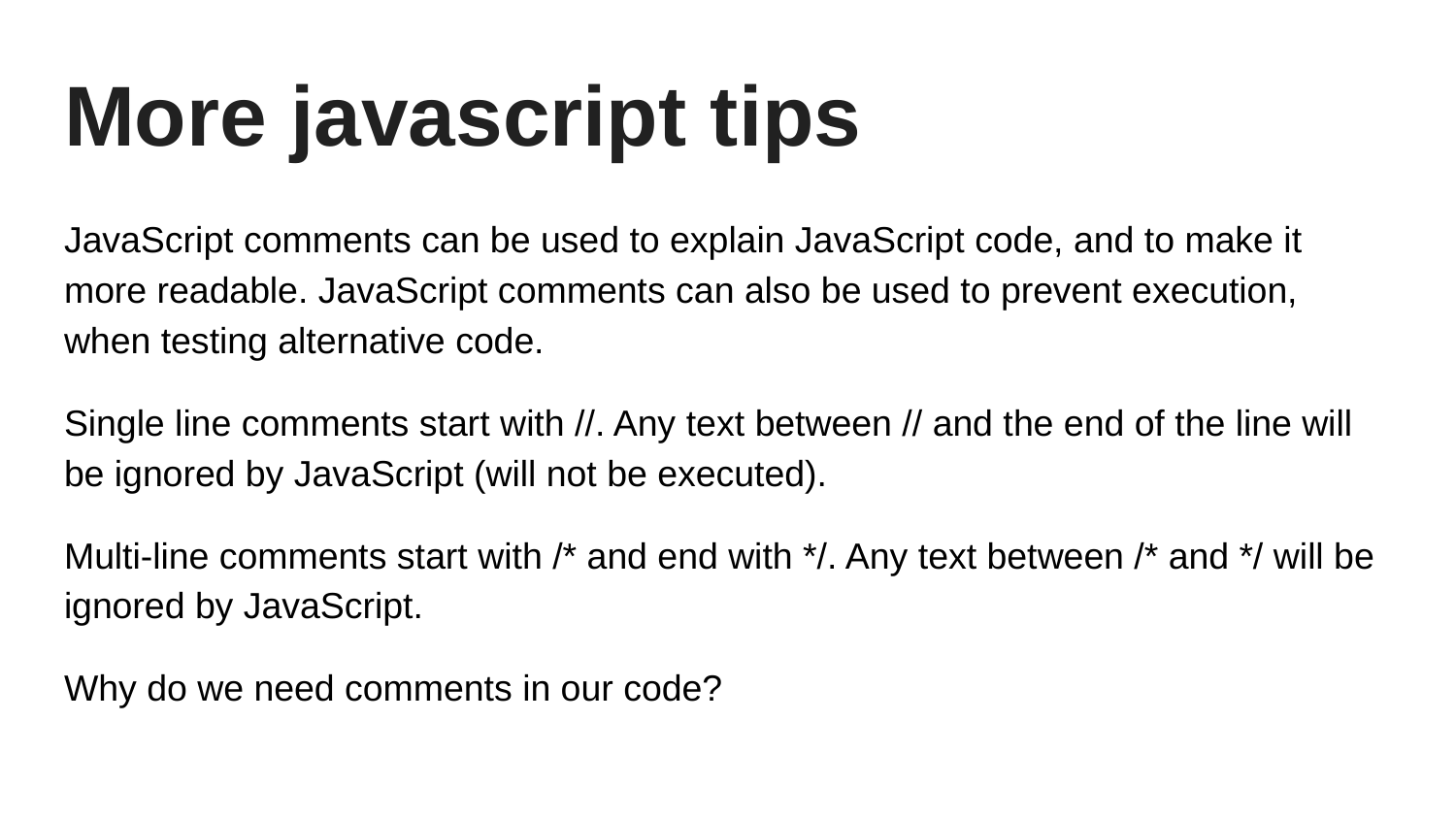

# More javascript tips
JavaScript comments can be used to explain JavaScript code, and to make it more readable. JavaScript comments can also be used to prevent execution, when testing alternative code.
Single line comments start with //. Any text between // and the end of the line will be ignored by JavaScript (will not be executed).
Multi-line comments start with /* and end with */. Any text between /* and */ will be ignored by JavaScript.
Why do we need comments in our code?